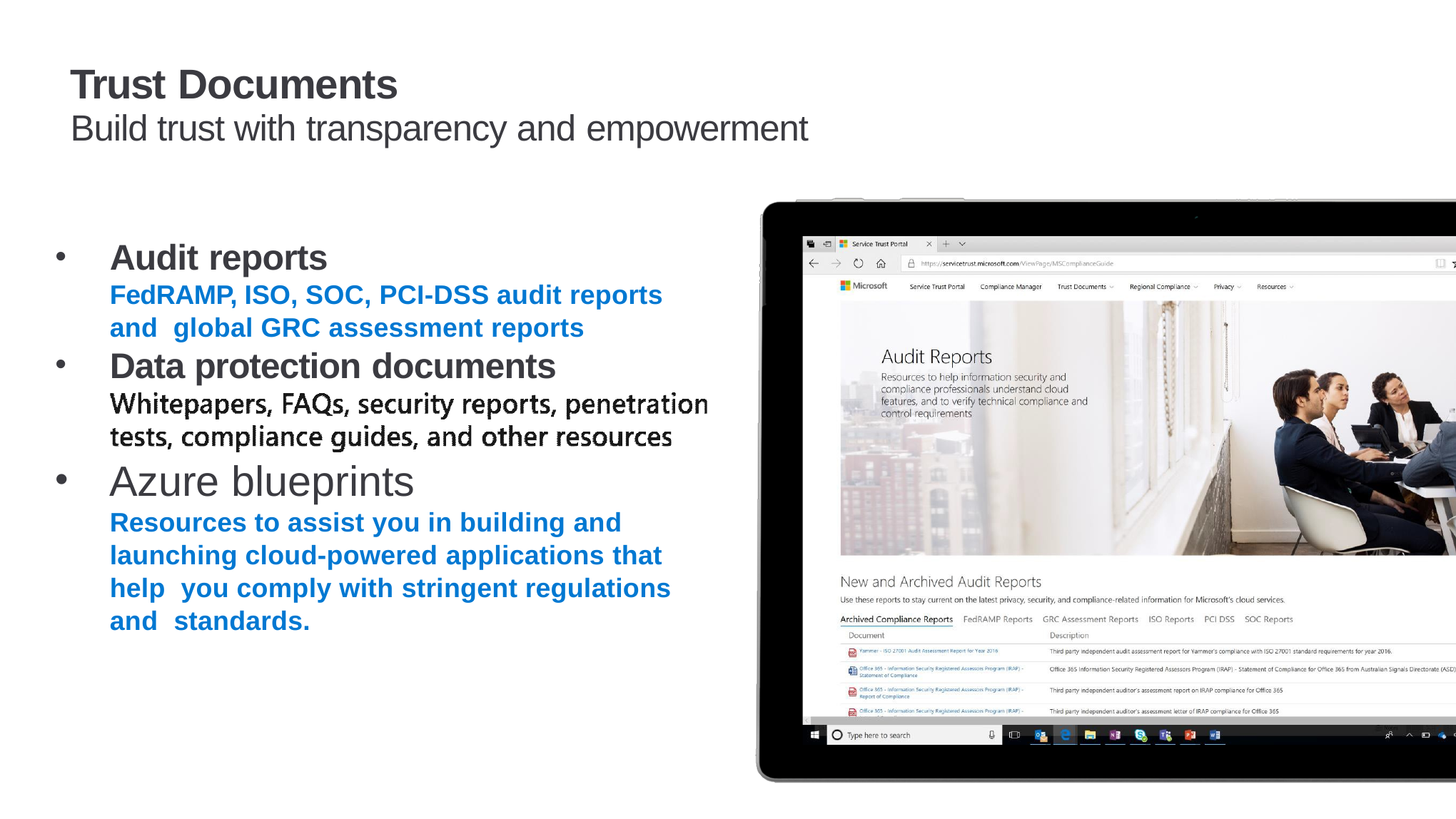

# Trust Documents
Build trust with transparency and empowerment

Audit reports
FedRAMP, ISO, SOC, PCI-DSS audit reports and  global GRC assessment reports
Data protection documents

Azure blueprints
Resources to assist you in building and  launching cloud-powered applications that help  you comply with stringent regulations and  standards.